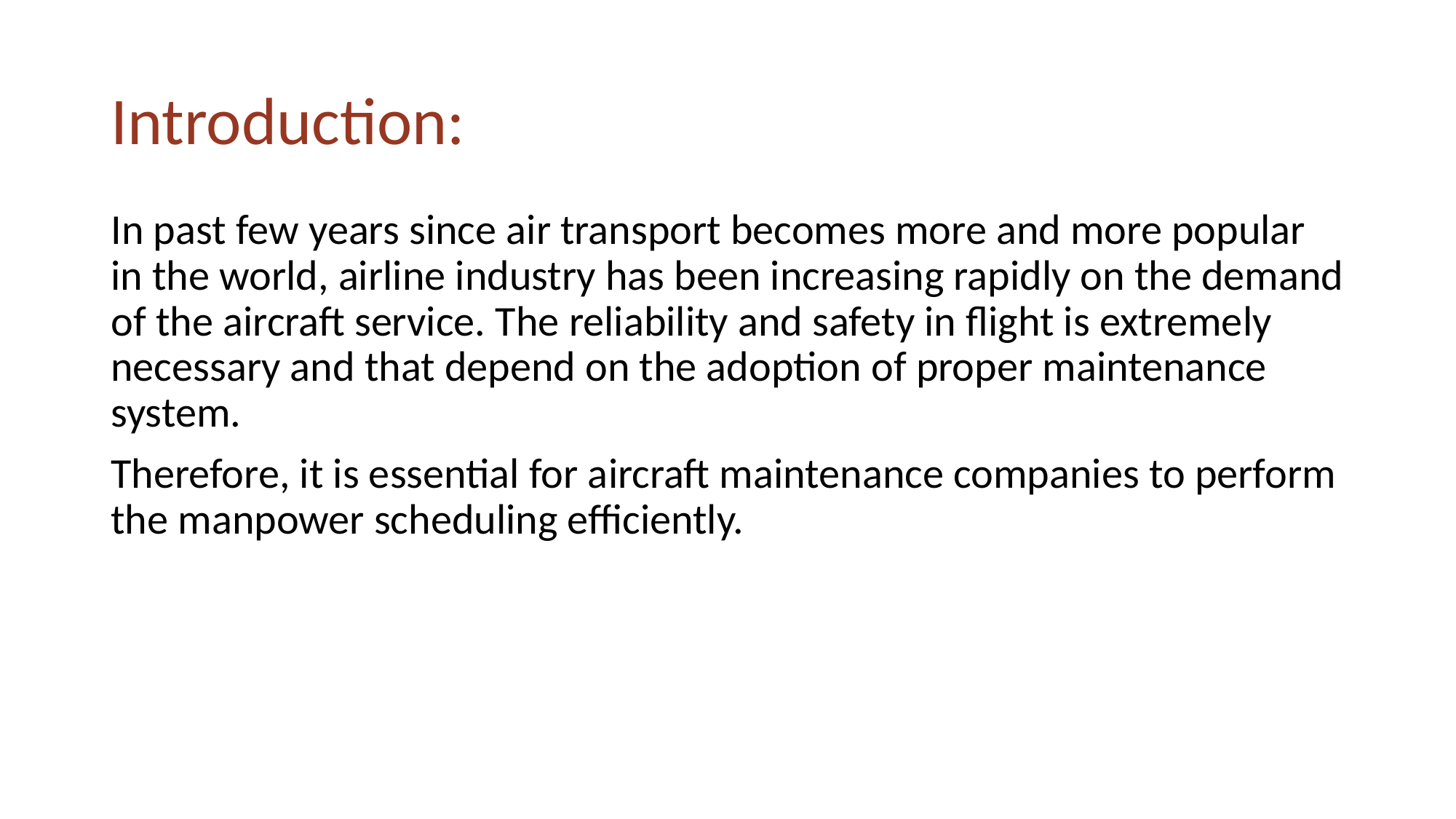

# Introduction:
In past few years since air transport becomes more and more popular in the world, airline industry has been increasing rapidly on the demand of the aircraft service. The reliability and safety in flight is extremely necessary and that depend on the adoption of proper maintenance system.
Therefore, it is essential for aircraft maintenance companies to perform the manpower scheduling efficiently.